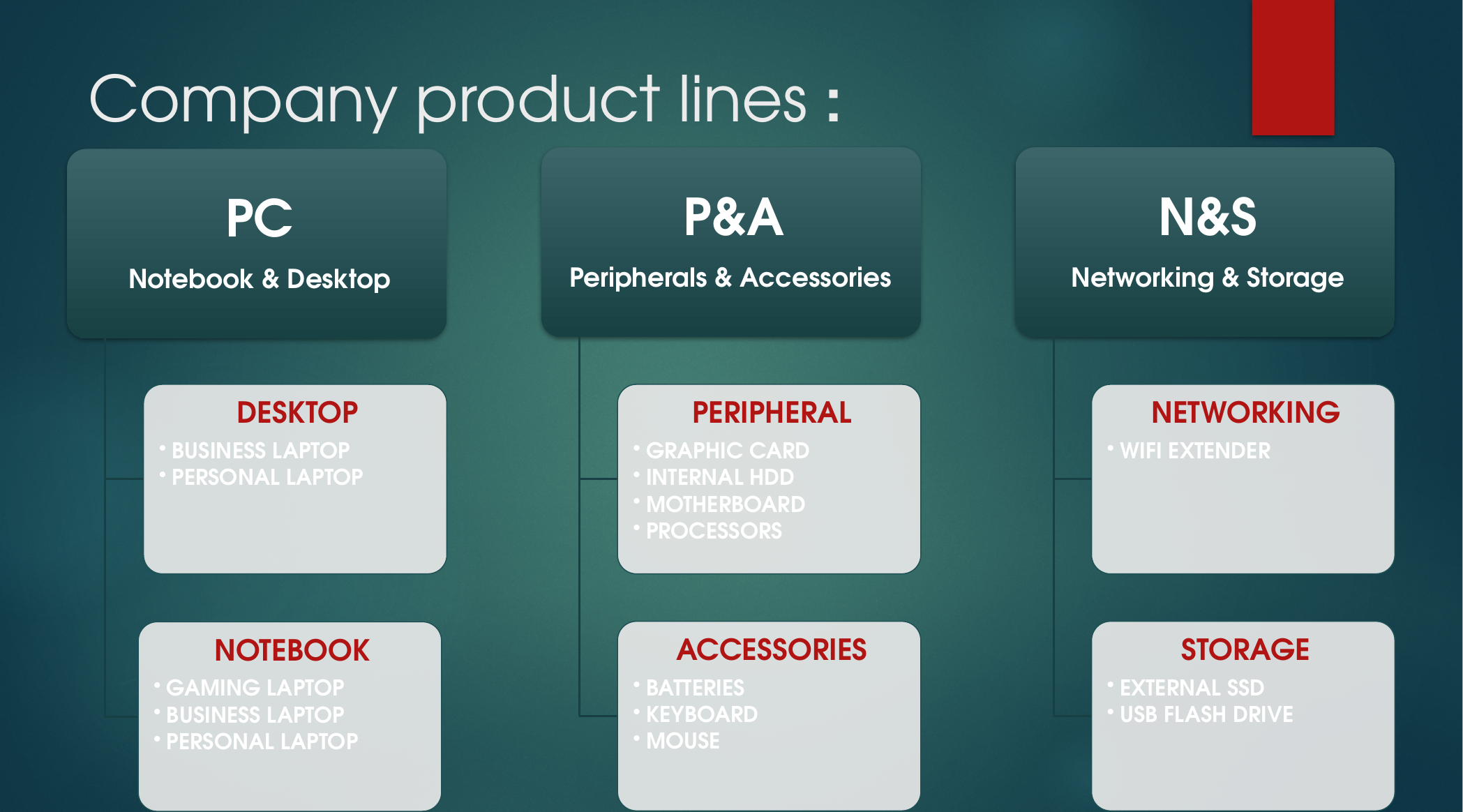

# Company product lines :
PC
Notebook & Desktop
DESKTOP
BUSINESS LAPTOP
PERSONAL LAPTOP
NOTEBOOK
GAMING LAPTOP
BUSINESS LAPTOP
PERSONAL LAPTOP
P&A
Peripherals & Accessories
PERIPHERAL
GRAPHIC CARD
INTERNAL HDD
MOTHERBOARD
PROCESSORS
ACCESSORIES
BATTERIES
KEYBOARD
MOUSE
N&S
Networking & Storage
NETWORKING
WIFI EXTENDER
STORAGE
EXTERNAL SSD
USB FLASH DRIVE